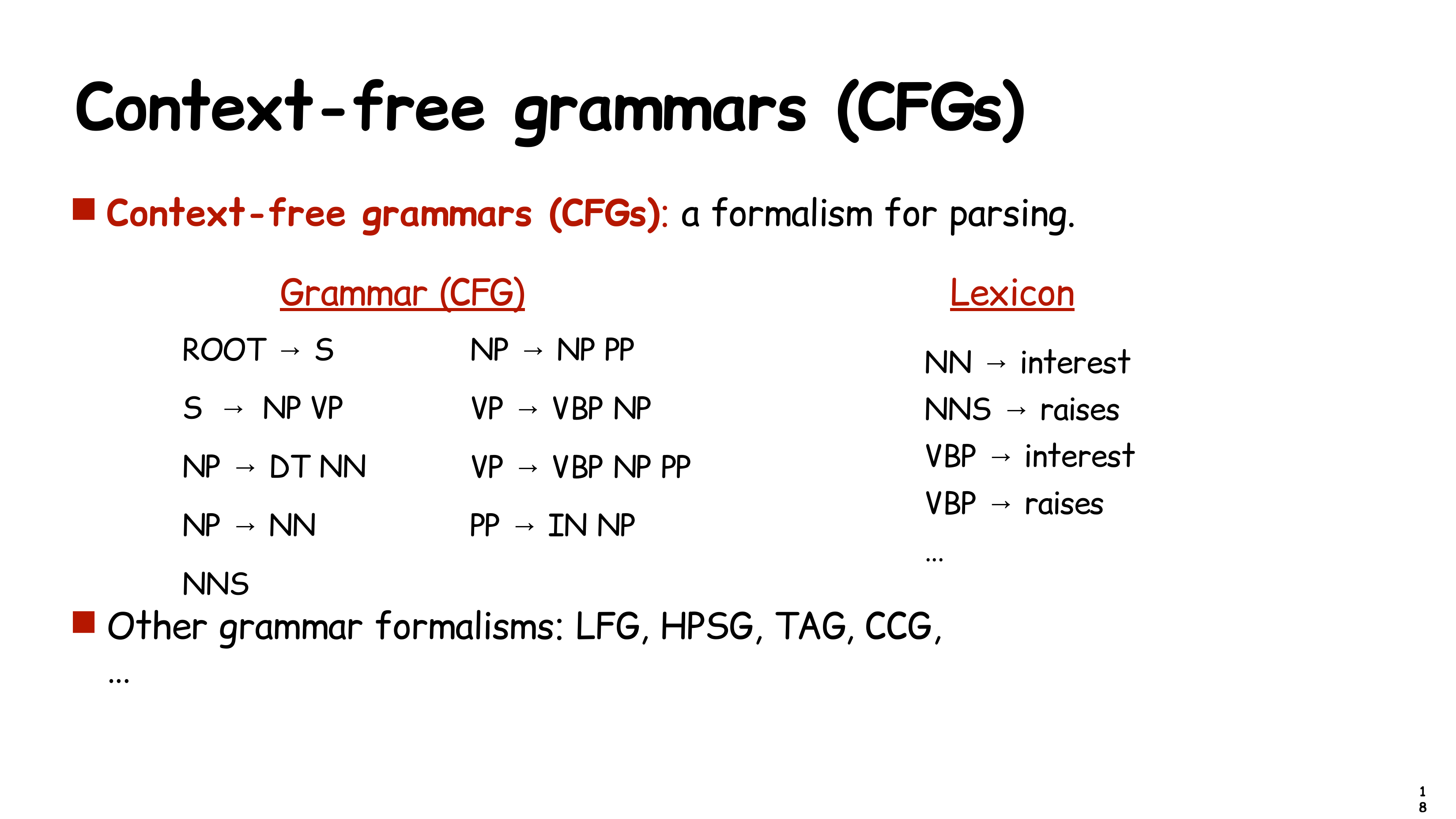

# Context-free grammars (CFGs)
Context-free grammars (CFGs): a formalism for parsing.
Grammar (CFG)
Lexicon
NN → interest  NNS → raises  VBP → interest  VBP → raises
…
ROOT → S
S → NP VP  NP → DT NN  NP → NN NNS
NP → NP PP
VP → VBP NP
VP → VBP NP PP  PP → IN NP
Other grammar formalisms: LFG, HPSG, TAG, CCG, …
18